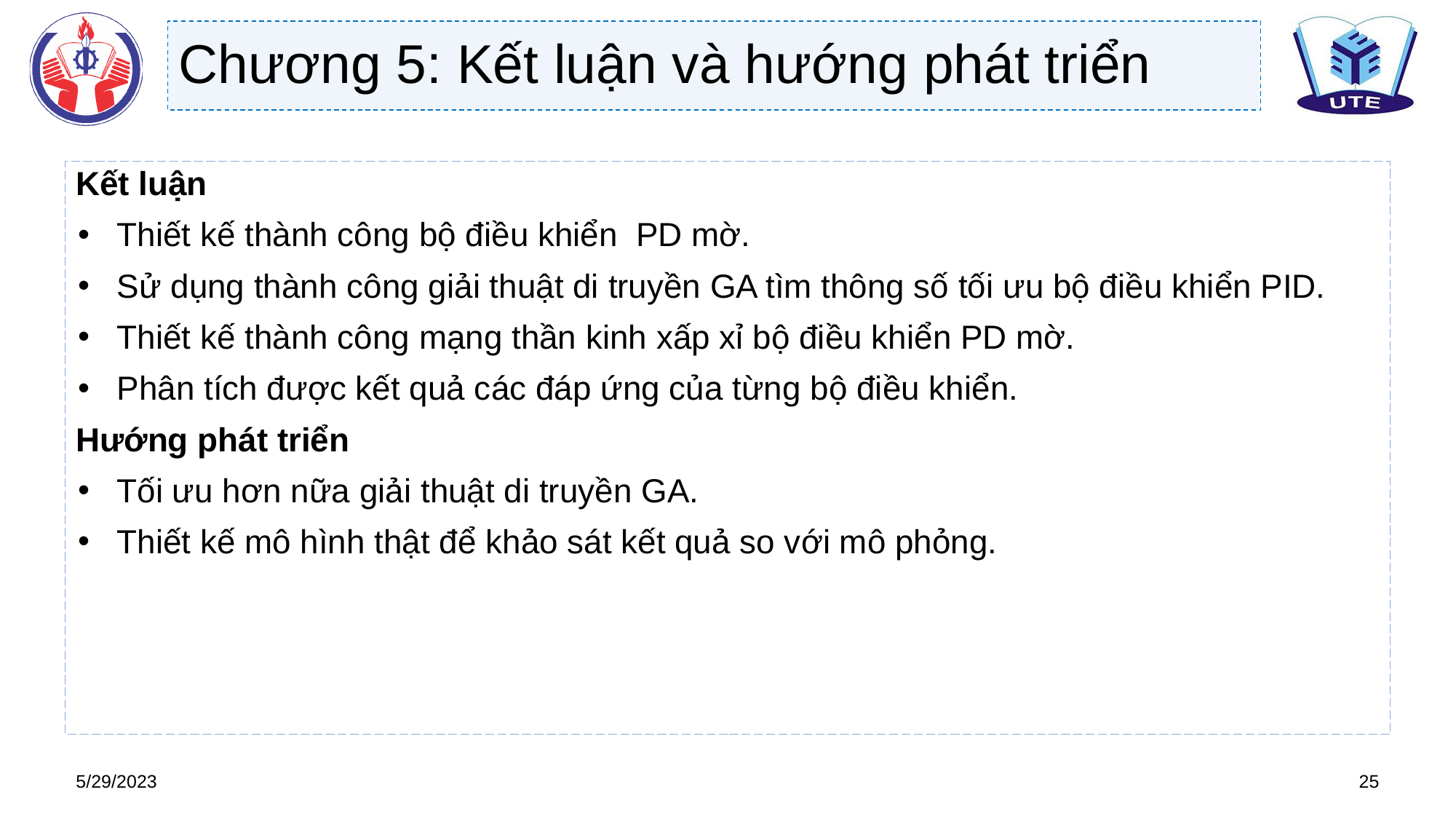

# Chương 5: Kết luận và hướng phát triển
Kết luận
Thiết kế thành công bộ điều khiển  PD mờ.
Sử dụng thành công giải thuật di truyền GA tìm thông số tối ưu bộ điều khiển PID.
Thiết kế thành công mạng thần kinh xấp xỉ bộ điều khiển PD mờ.
Phân tích được kết quả các đáp ứng của từng bộ điều khiển.
Hướng phát triển
Tối ưu hơn nữa giải thuật di truyền GA.
Thiết kế mô hình thật để khảo sát kết quả so với mô phỏng.

25
5/29/2023